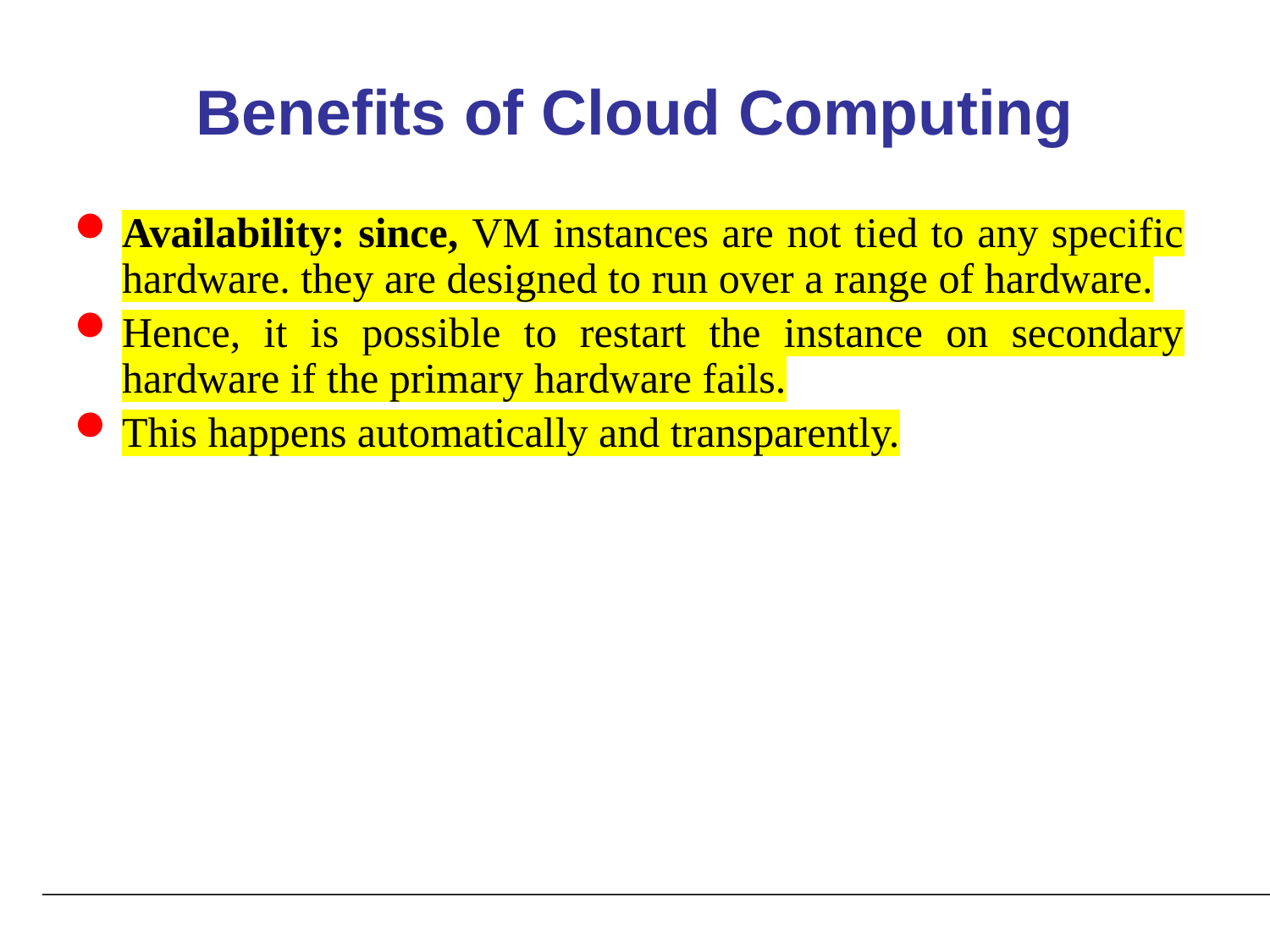

# Benefits of Cloud Computing
Availability: since, VM instances are not tied to any specific hardware. they are designed to run over a range of hardware.
Hence, it is possible to restart the instance on secondary hardware if the primary hardware fails.
This happens automatically and transparently.